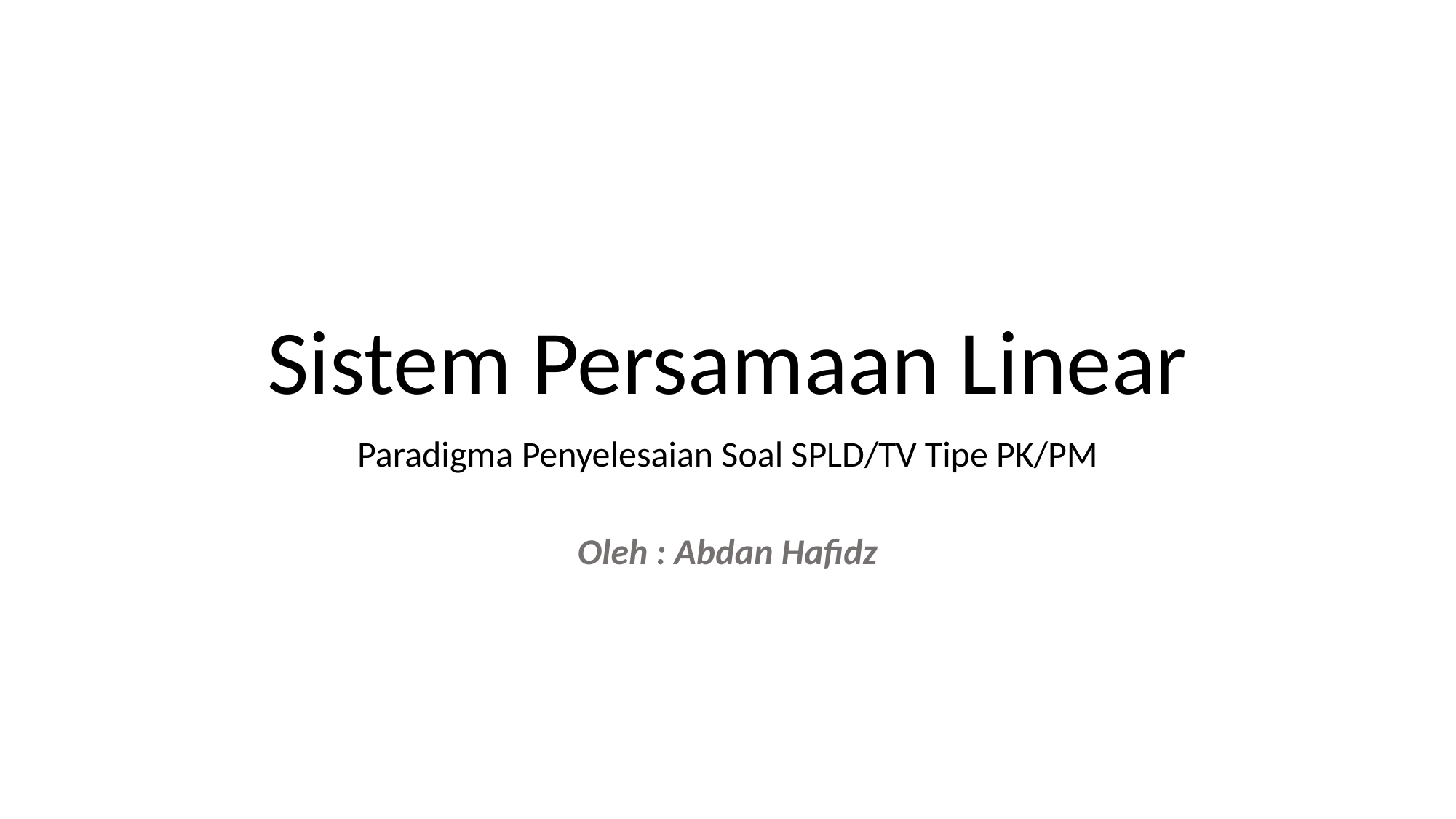

# Sistem Persamaan Linear
Paradigma Penyelesaian Soal SPLD/TV Tipe PK/PM
Oleh : Abdan Hafidz